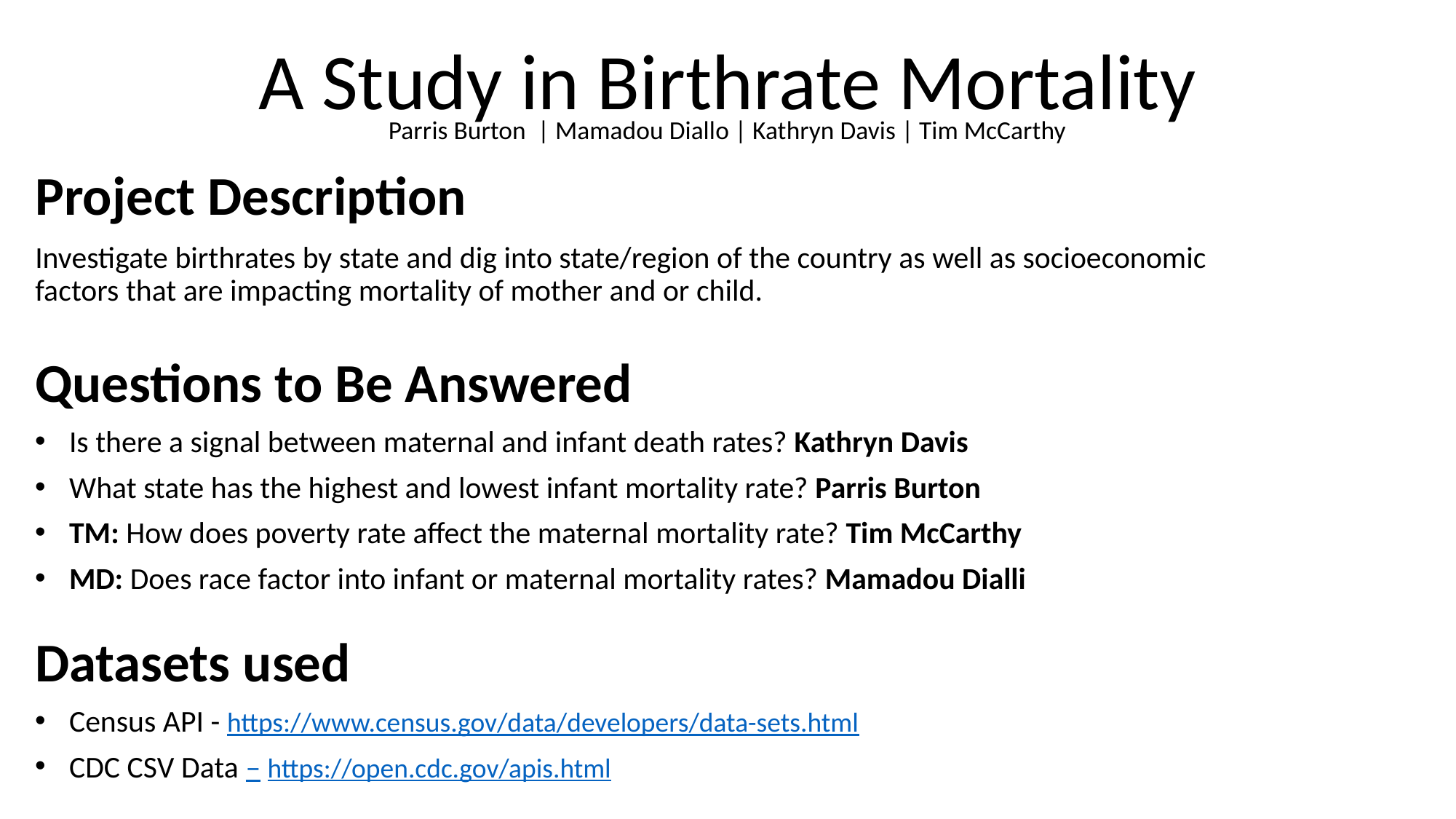

A Study in Birthrate Mortality
Parris Burton  | Mamadou Diallo | Kathryn Davis | Tim McCarthy
Project Description
Investigate birthrates by state and dig into state/region of the country as well as socioeconomic factors that are impacting mortality of mother and or child.
Questions to Be Answered
Is there a signal between maternal and infant death rates? Kathryn Davis
What state has the highest and lowest infant mortality rate? Parris Burton
TM: How does poverty rate affect the maternal mortality rate? Tim McCarthy
MD: Does race factor into infant or maternal mortality rates? Mamadou Dialli
Datasets used
Census API - https://www.census.gov/data/developers/data-sets.html
CDC CSV Data – https://open.cdc.gov/apis.html